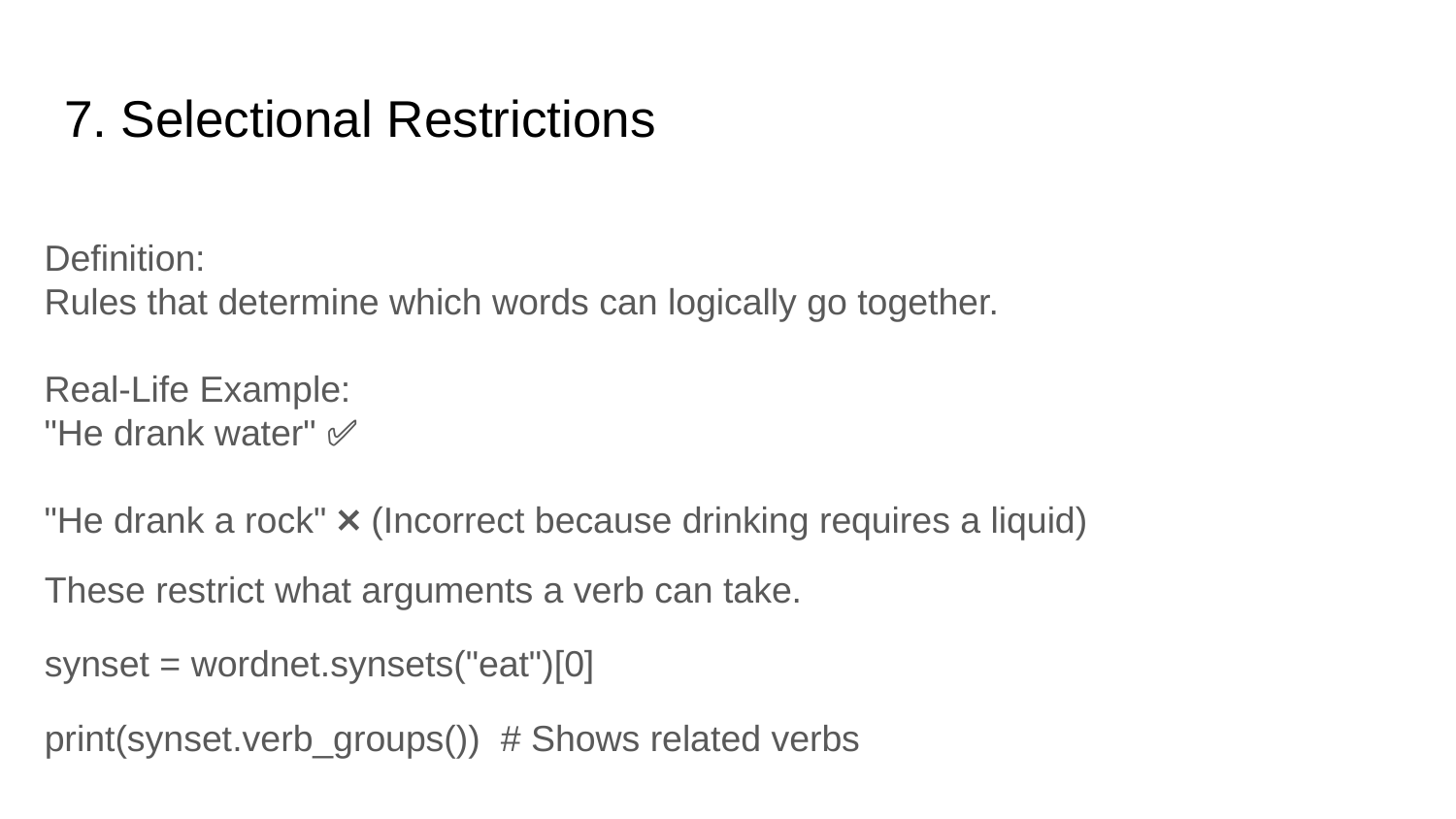

# 7. Selectional Restrictions
Definition:
Rules that determine which words can logically go together.

Real-Life Example:
"He drank water" ✅

"He drank a rock" ❌ (Incorrect because drinking requires a liquid)
These restrict what arguments a verb can take.
synset = wordnet.synsets("eat")[0]
print(synset.verb_groups())  # Shows related verbs